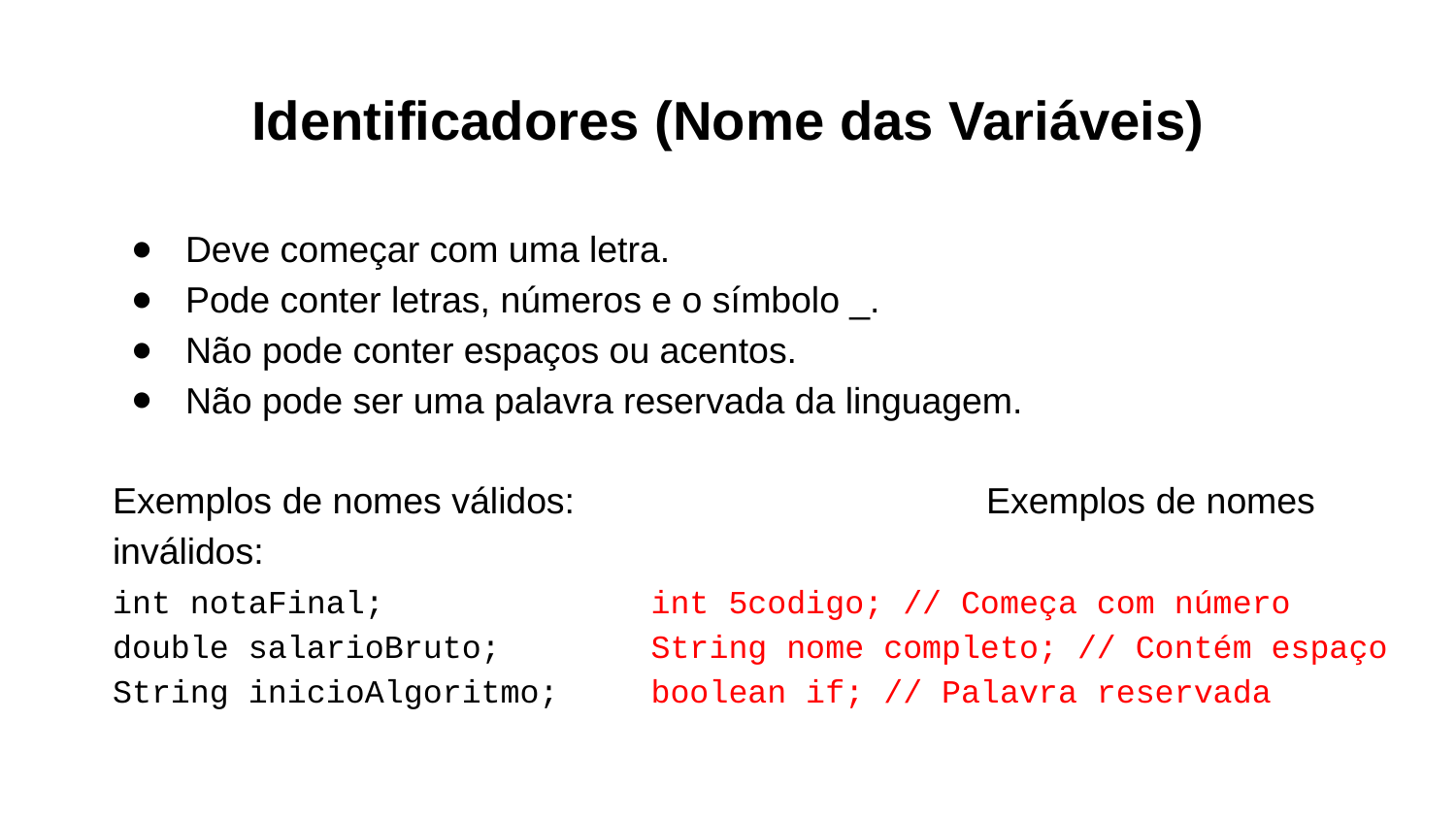

# Identificadores (Nome das Variáveis)
Deve começar com uma letra.
Pode conter letras, números e o símbolo _.
Não pode conter espaços ou acentos.
Não pode ser uma palavra reservada da linguagem.

Exemplos de nomes válidos:			Exemplos de nomes inválidos:
int notaFinal;
double salarioBruto;
String inicioAlgoritmo;
int 5codigo; // Começa com número
String nome completo; // Contém espaço
boolean if; // Palavra reservada